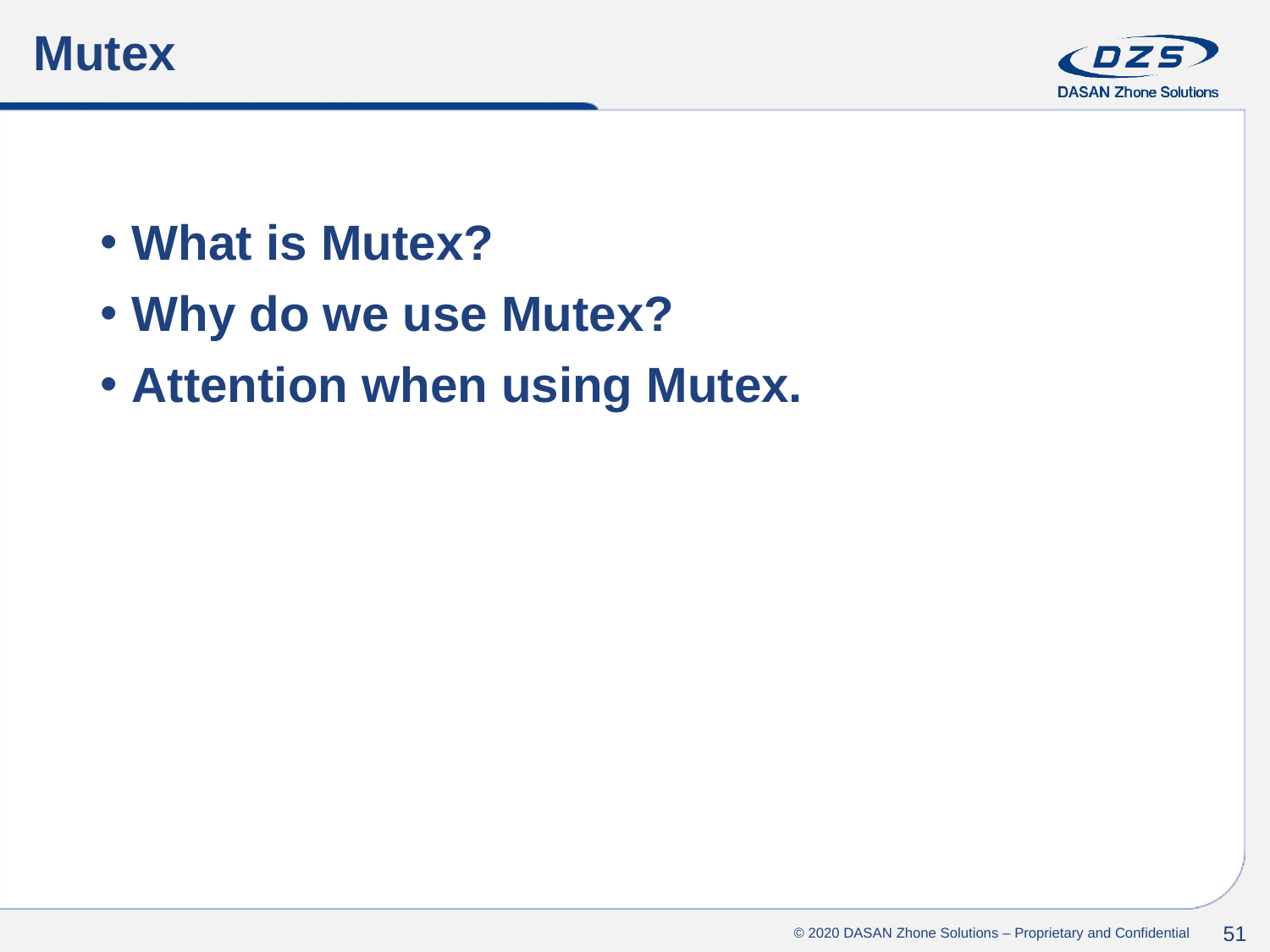

# Mutex
What is Mutex?
Why do we use Mutex?
Attention when using Mutex.
© 2020 DASAN Zhone Solutions – Proprietary and Confidential
51